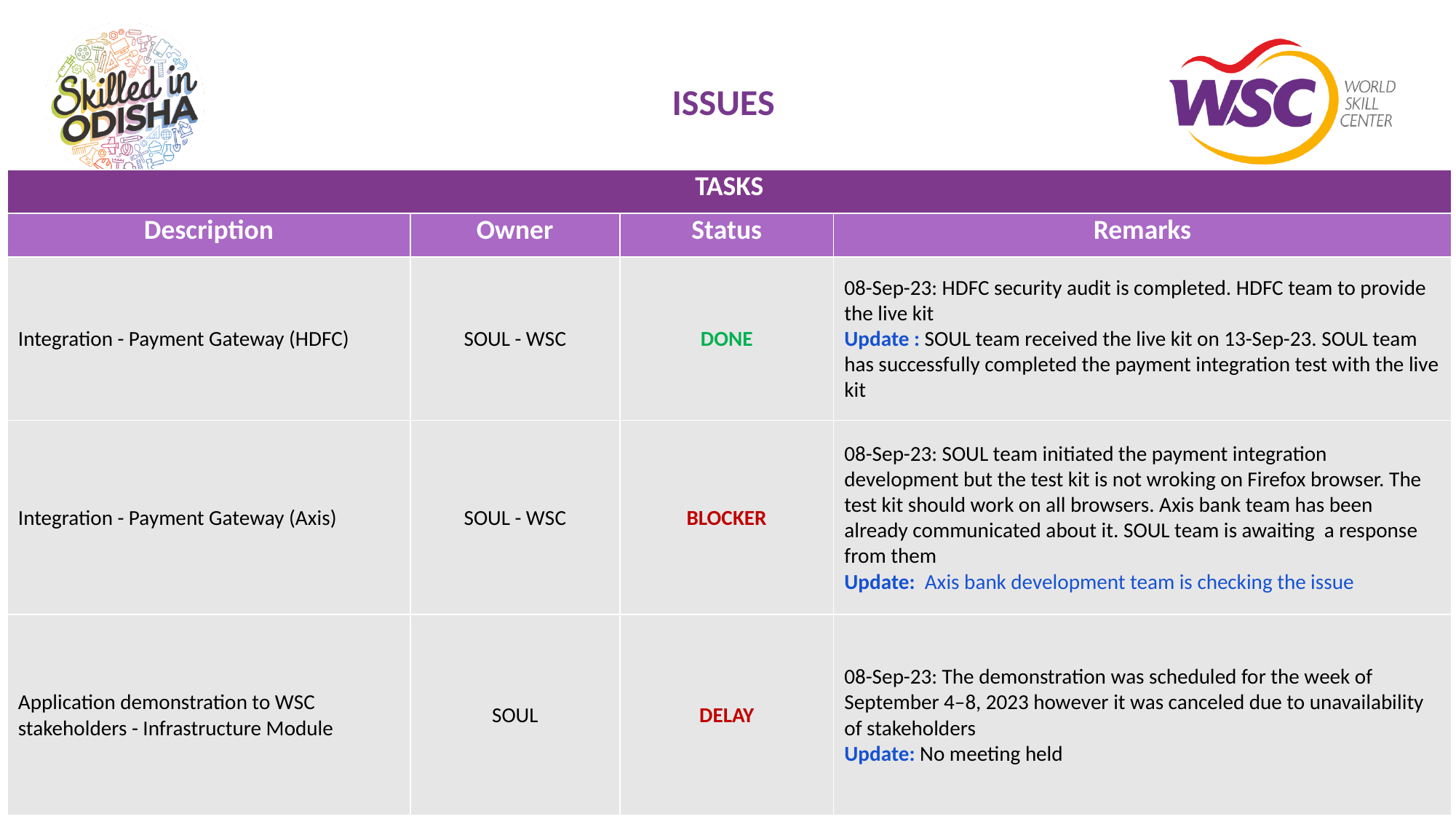

# ISSUES
| TASKS |  |  |  |
| --- | --- | --- | --- |
| Description | Owner | Status | Remarks |
| Integration - Payment Gateway (HDFC) | SOUL - WSC | DONE | 08-Sep-23: HDFC security audit is completed. HDFC team to provide the live kit Update : SOUL team received the live kit on 13-Sep-23. SOUL team has successfully completed the payment integration test with the live kit |
| Integration - Payment Gateway (Axis) | SOUL - WSC | BLOCKER | 08-Sep-23: SOUL team initiated the payment integration development but the test kit is not wroking on Firefox browser. The test kit should work on all browsers. Axis bank team has been already communicated about it. SOUL team is awaiting a response from them Update: Axis bank development team is checking the issue |
| Application demonstration to WSC stakeholders - Infrastructure Module | SOUL | DELAY | 08-Sep-23: The demonstration was scheduled for the week of September 4–8, 2023 however it was canceled due to unavailability of stakeholders Update: No meeting held |
10